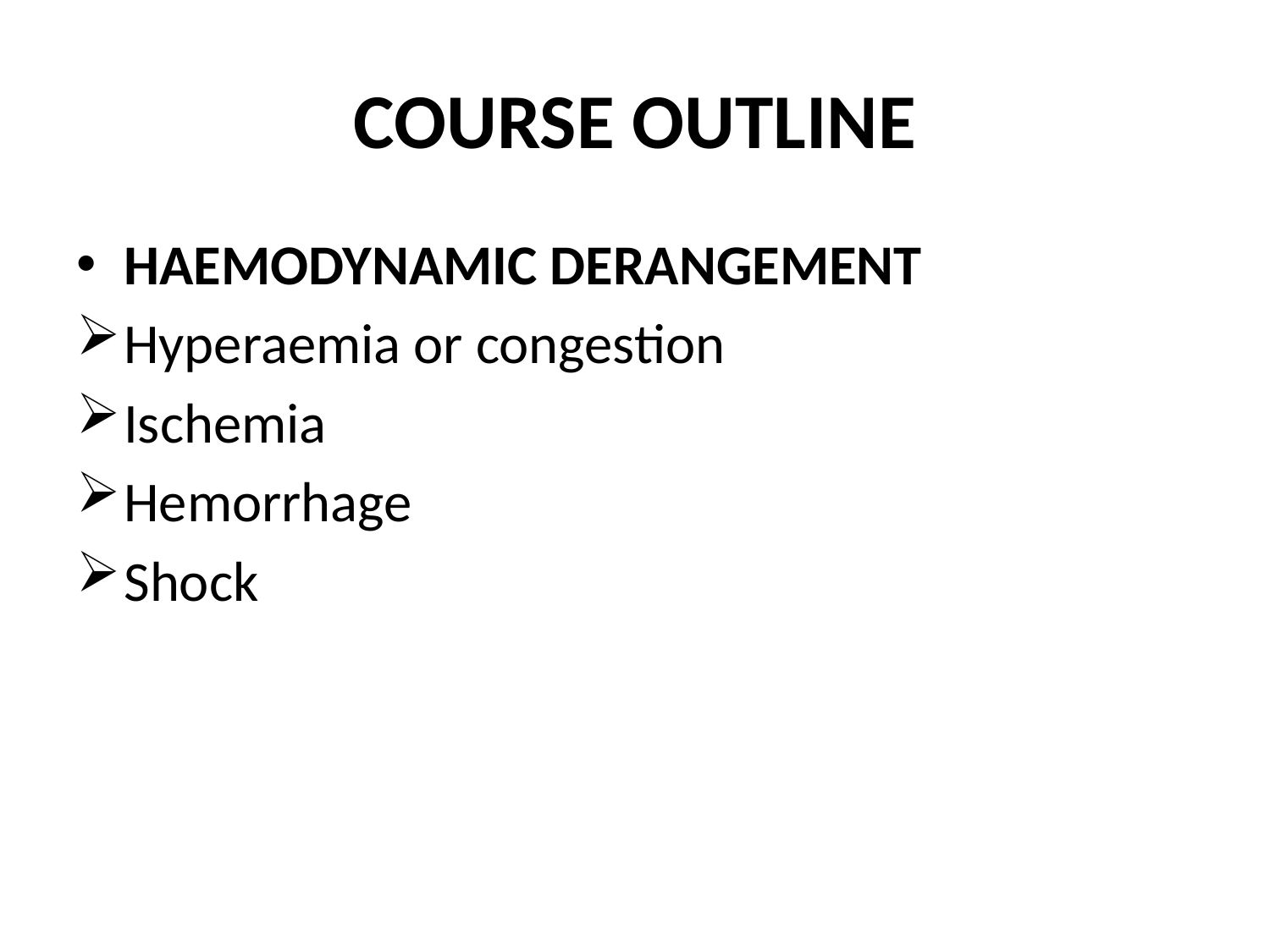

# COURSE OUTLINE
HAEMODYNAMIC DERANGEMENT
Hyperaemia or congestion
Ischemia
Hemorrhage
Shock